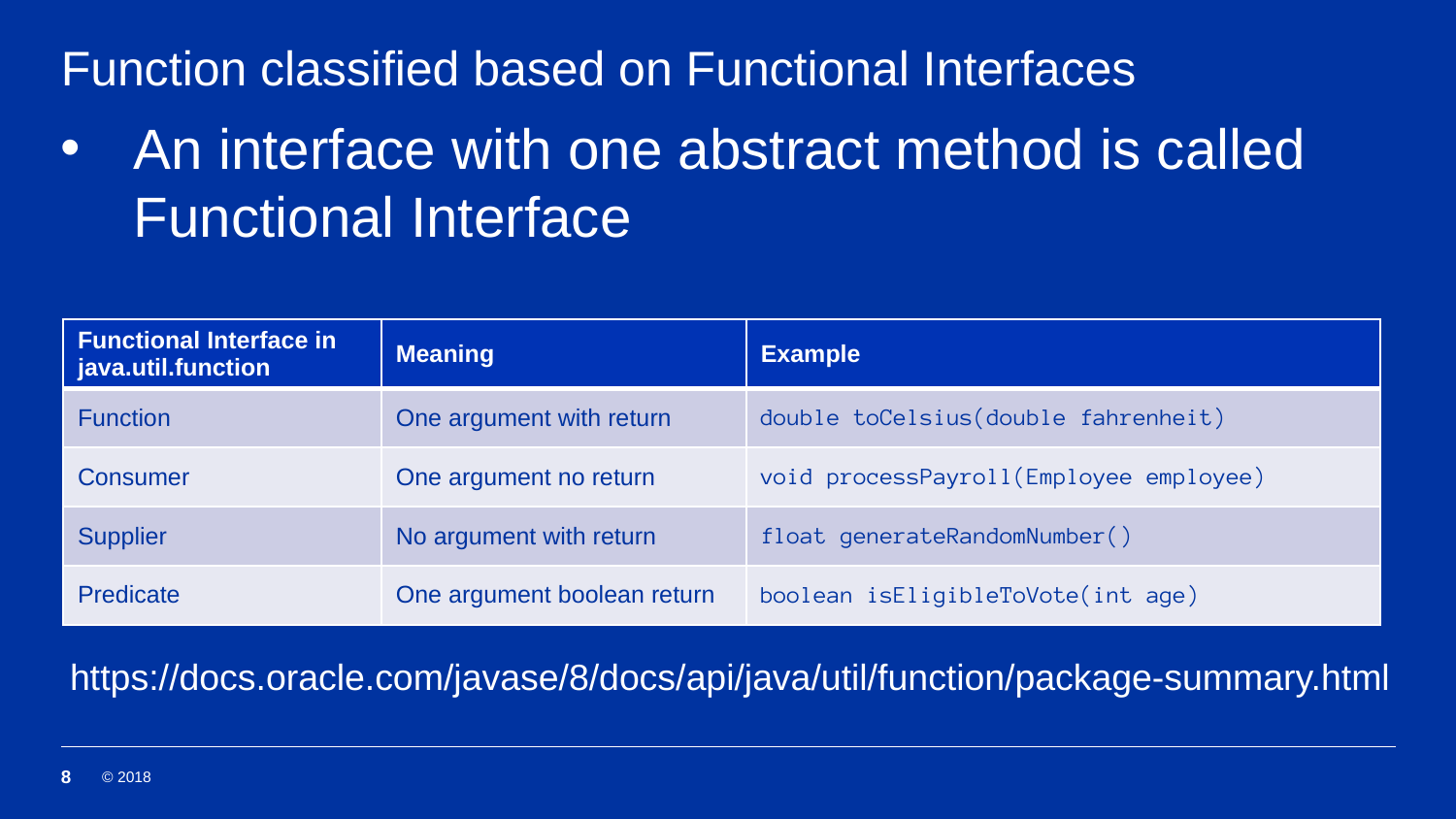

# Function classified based on Functional Interfaces
An interface with one abstract method is called Functional Interface
| Functional Interface in java.util.function | Meaning | Example |
| --- | --- | --- |
| Function | One argument with return | double toCelsius(double fahrenheit) |
| Consumer | One argument no return | void processPayroll(Employee employee) |
| Supplier | No argument with return | float generateRandomNumber() |
| Predicate | One argument boolean return | boolean isEligibleToVote(int age) |
https://docs.oracle.com/javase/8/docs/api/java/util/function/package-summary.html

8
© 2018